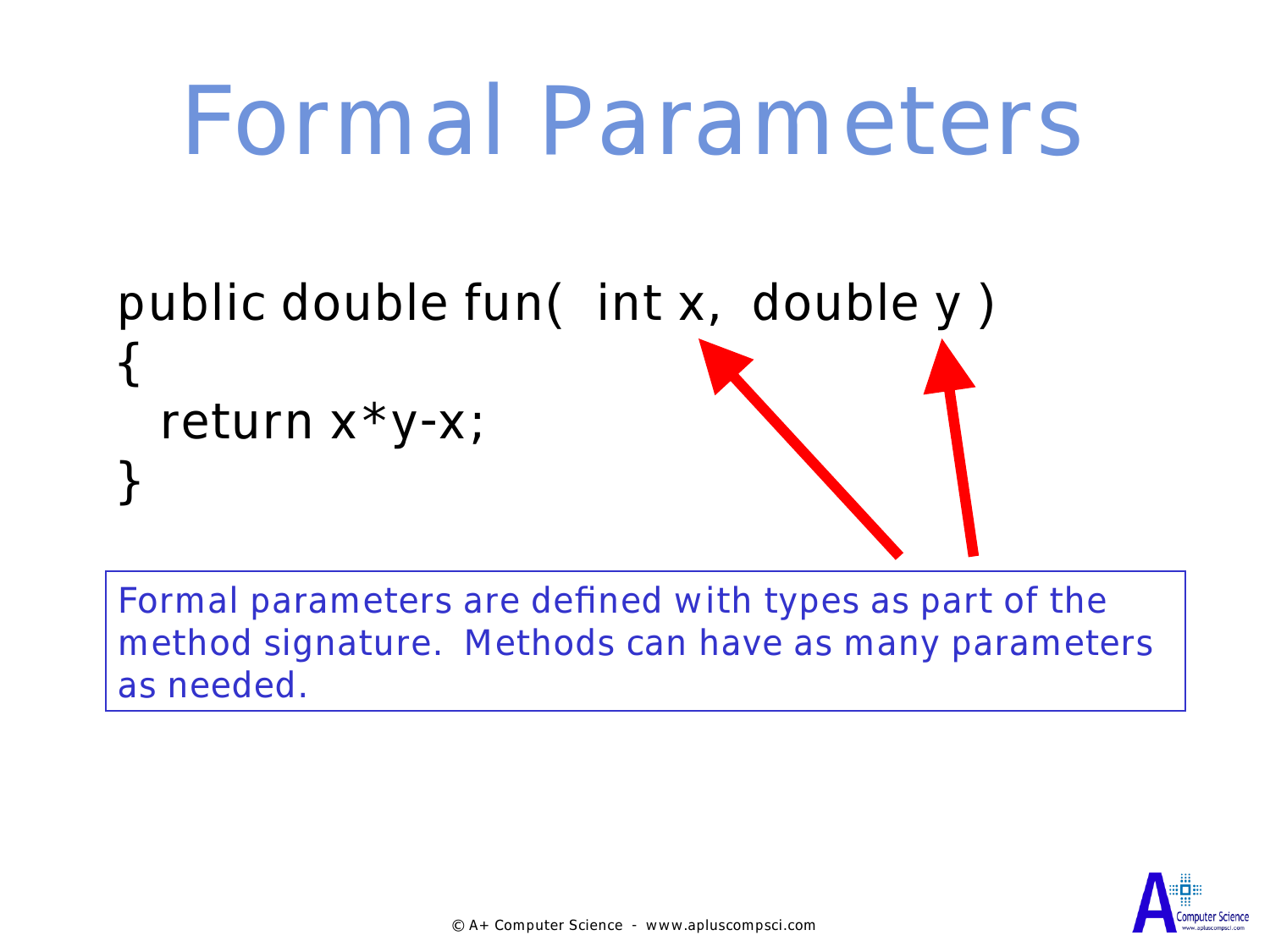

Formal Parameters
public double fun(  int x,  double y )
{
   return x*y-x;
}

Formal parameters are defined with types as part of the method signature.  Methods can have as many parameters as needed.

© A+ Computer Science  -  www.apluscompsci.com